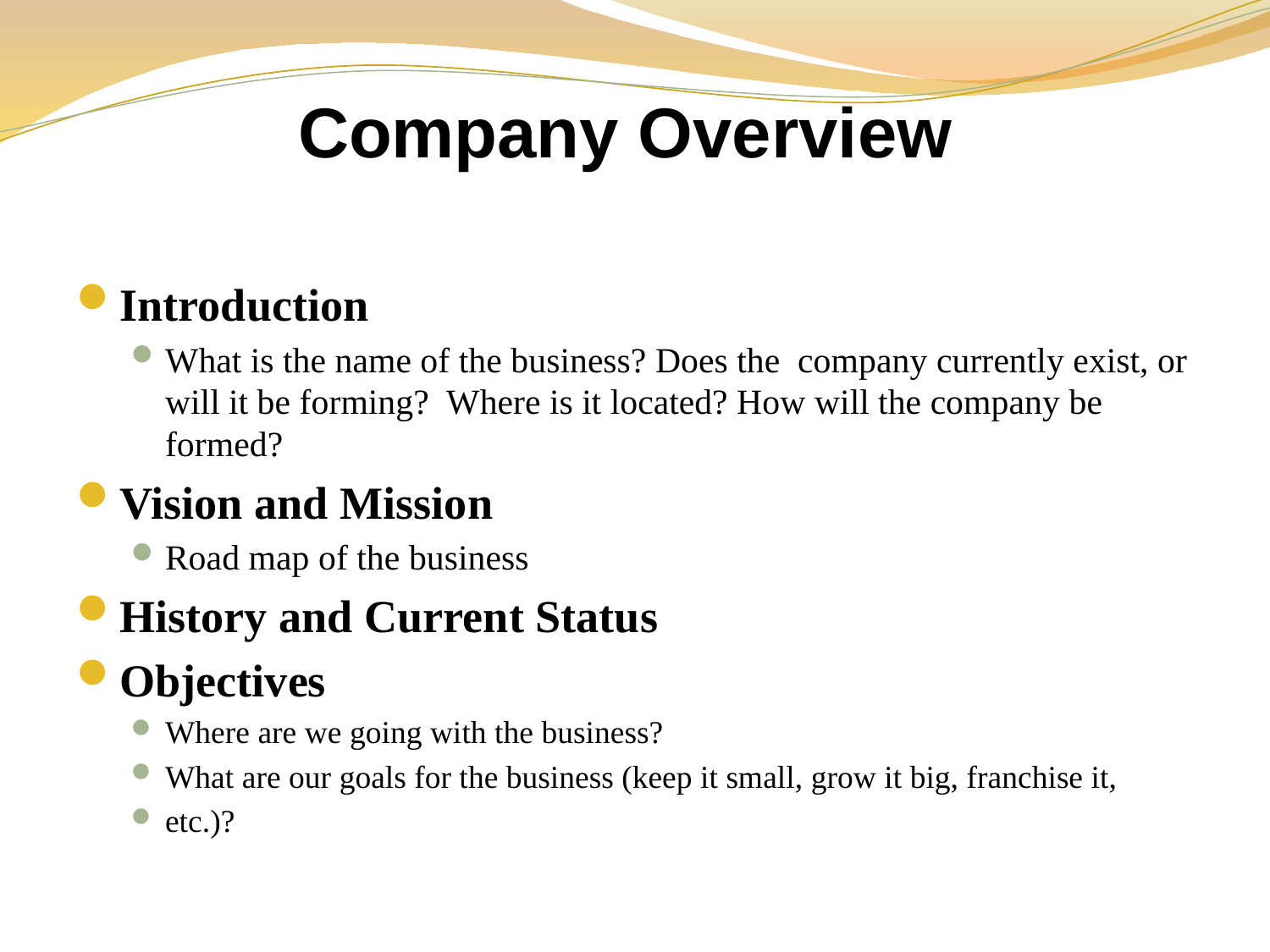

# Company Overview
Introduction
What is the name of the business? Does the  company currently exist, or will it be forming?  Where is it located? How will the company be formed?
Vision and Mission
Road map of the business
History and Current Status
Objectives
Where are we going with the business?
What are our goals for the business (keep it small, grow it big, franchise it,
etc.)?